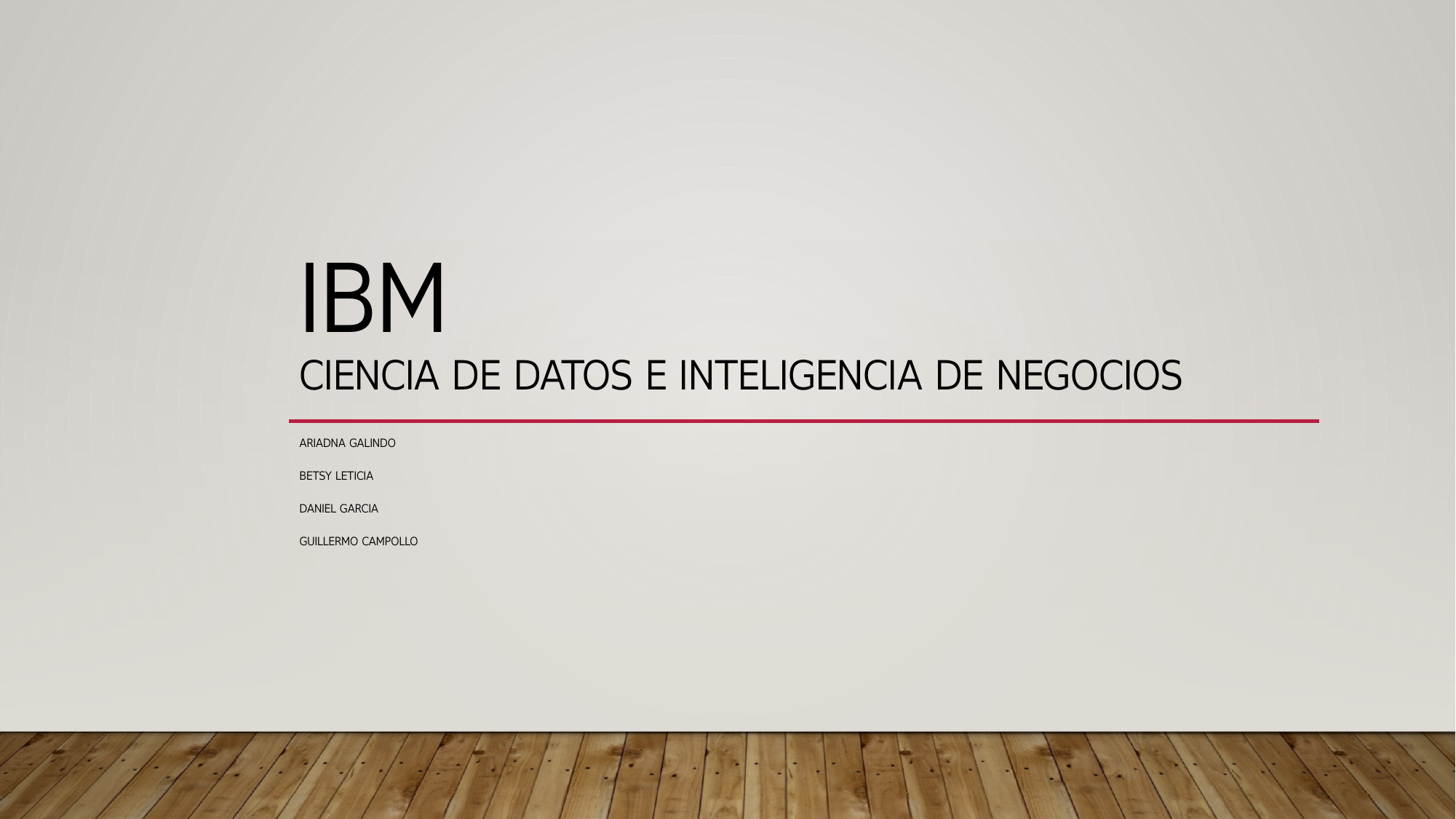

# IBM CIENCIA DE DATOS E INTELIGENCIA DE NEGOCIOS
Ariadna galindo
Betsy Leticia
Daniel garcia
Guillermo campollo